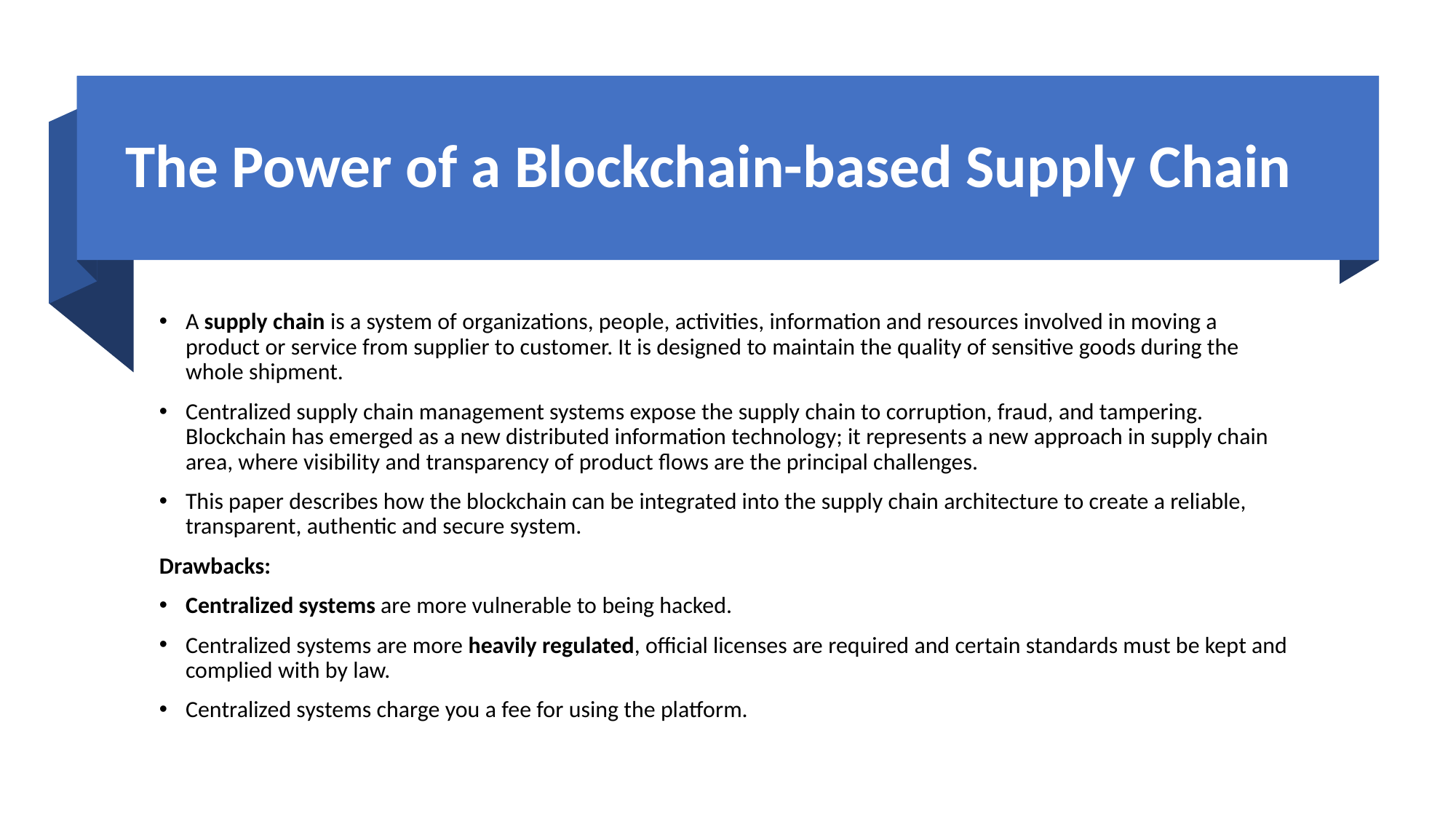

# The Power of a Blockchain-based Supply Chain

A supply chain is a system of organizations, people, activities, information and resources involved in moving a product or service from supplier to customer. It is designed to maintain the quality of sensitive goods during the whole shipment.
Centralized supply chain management systems expose the supply chain to corruption, fraud, and tampering. Blockchain has emerged as a new distributed information technology; it represents a new approach in supply chain area, where visibility and transparency of product flows are the principal challenges.
This paper describes how the blockchain can be integrated into the supply chain architecture to create a reliable, transparent, authentic and secure system.
Drawbacks:
Centralized systems are more vulnerable to being hacked.
Centralized systems are more heavily regulated, official licenses are required and certain standards must be kept and complied with by law.
Centralized systems charge you a fee for using the platform.